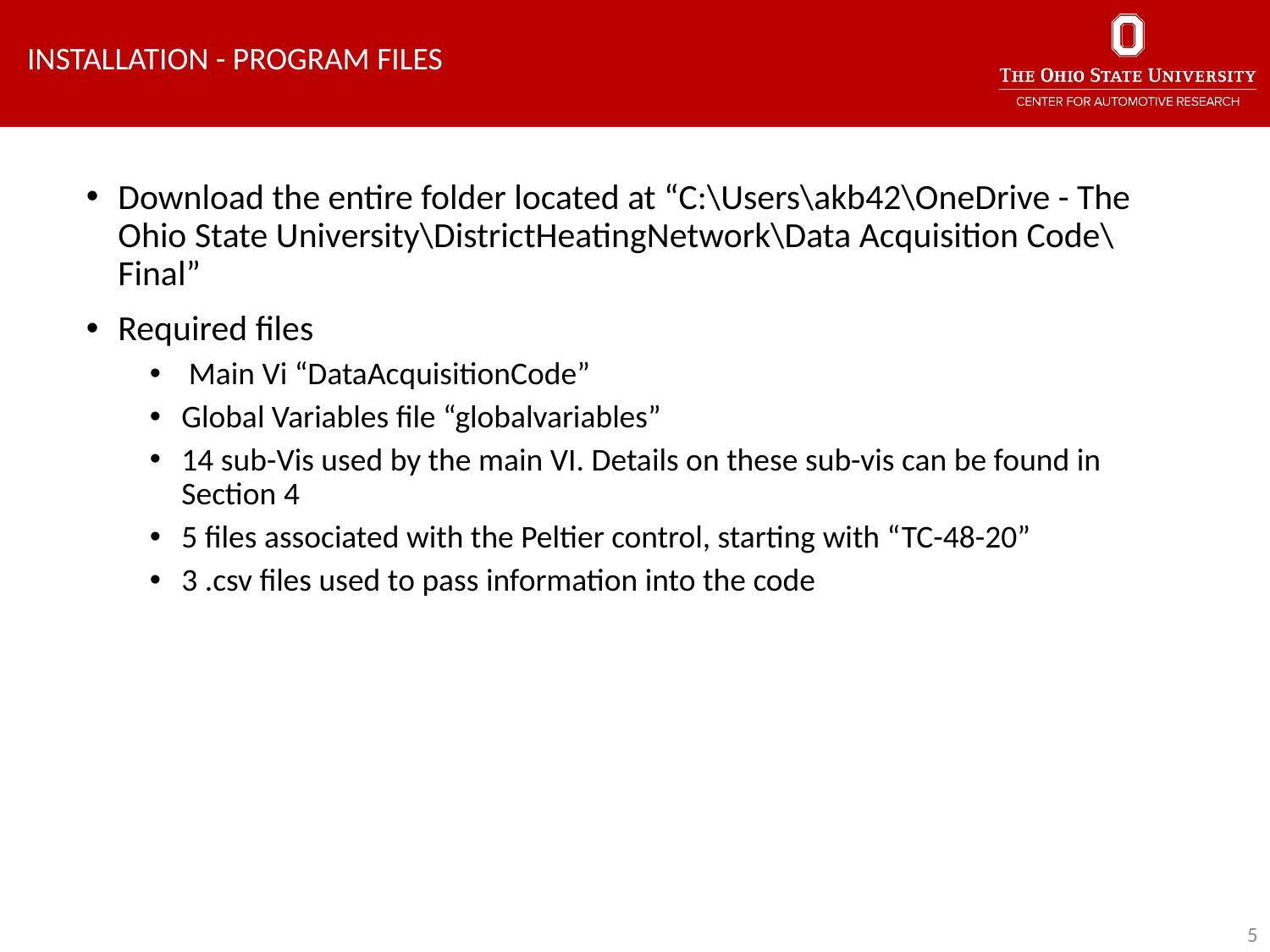

Installation - Program Files
Download the entire folder located at “C:\Users\akb42\OneDrive - The Ohio State University\DistrictHeatingNetwork\Data Acquisition Code\Final”
Required files
 Main Vi “DataAcquisitionCode”
Global Variables file “globalvariables”
14 sub-Vis used by the main VI. Details on these sub-vis can be found in Section 4
5 files associated with the Peltier control, starting with “TC-48-20”
3 .csv files used to pass information into the code

5